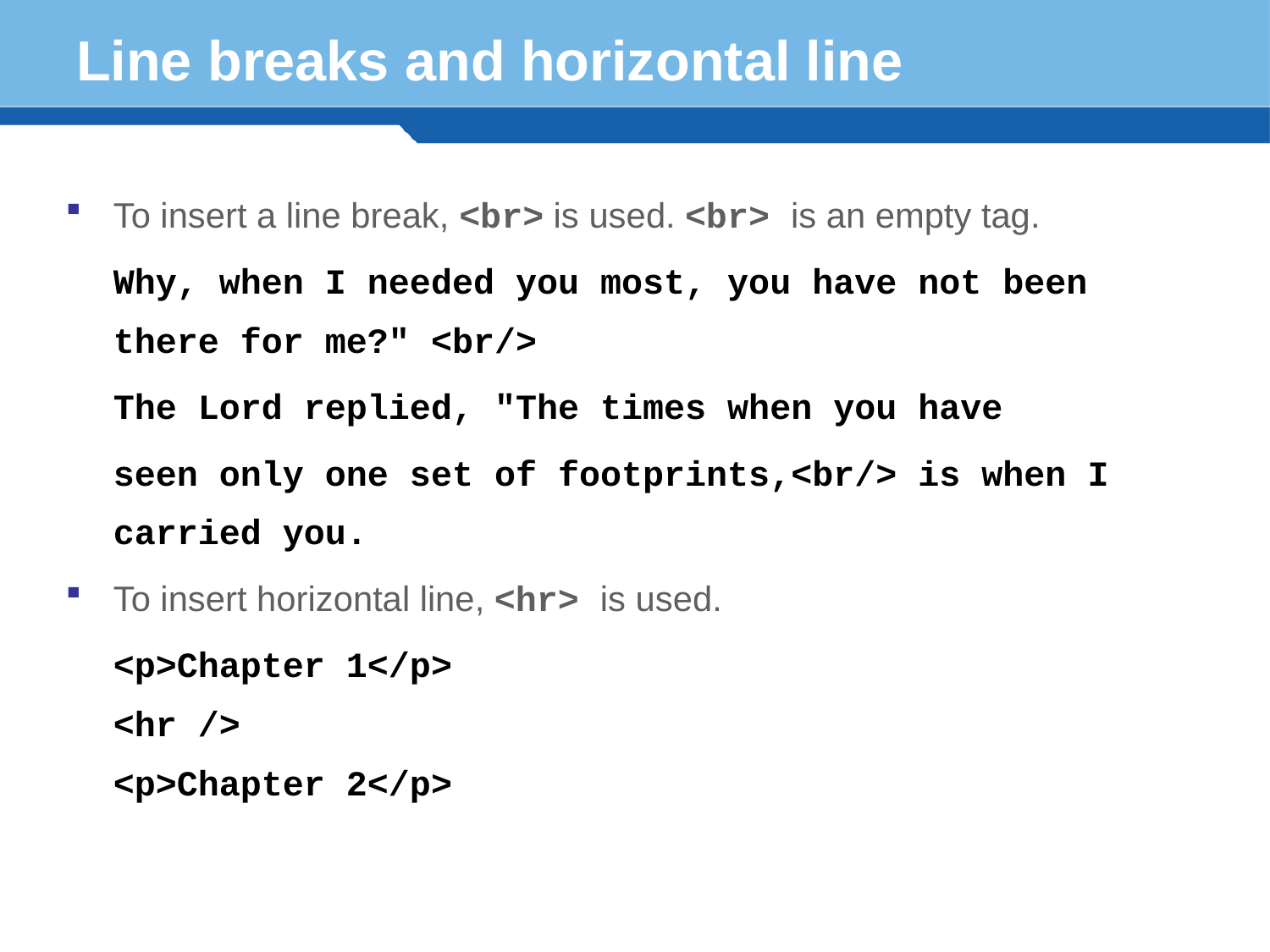

# Line breaks and horizontal line
To insert a line break, <br> is used. <br> is an empty tag.
	Why, when I needed you most, you have not been there for me?" <br/>
	The Lord replied, "The times when you have
	seen only one set of footprints,<br/> is when I carried you.
To insert horizontal line, <hr> is used.
	<p>Chapter 1</p>
<hr />
<p>Chapter 2</p>